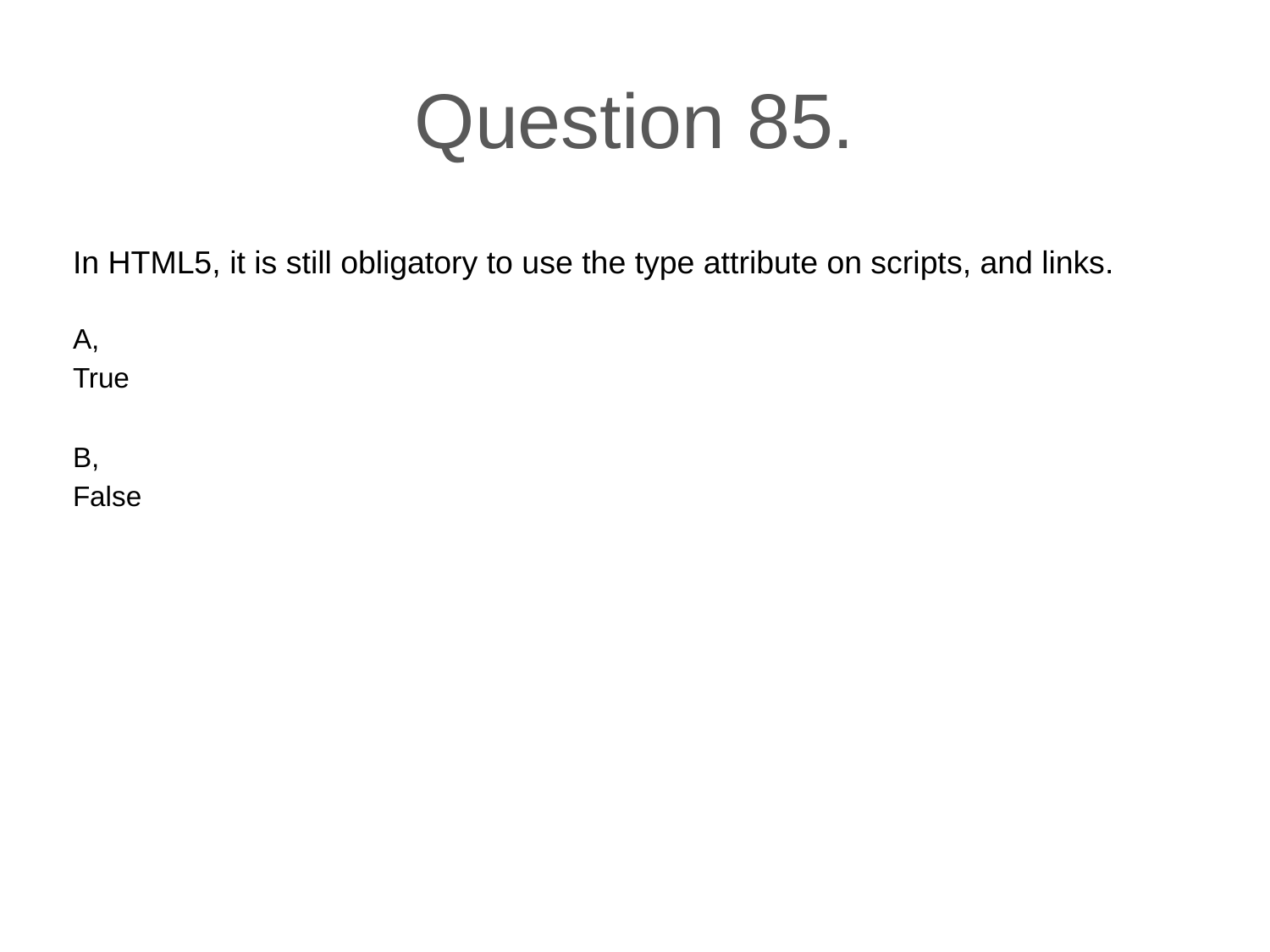

# Question 85.
In HTML5, it is still obligatory to use the type attribute on scripts, and links.

A,
True

B,
False